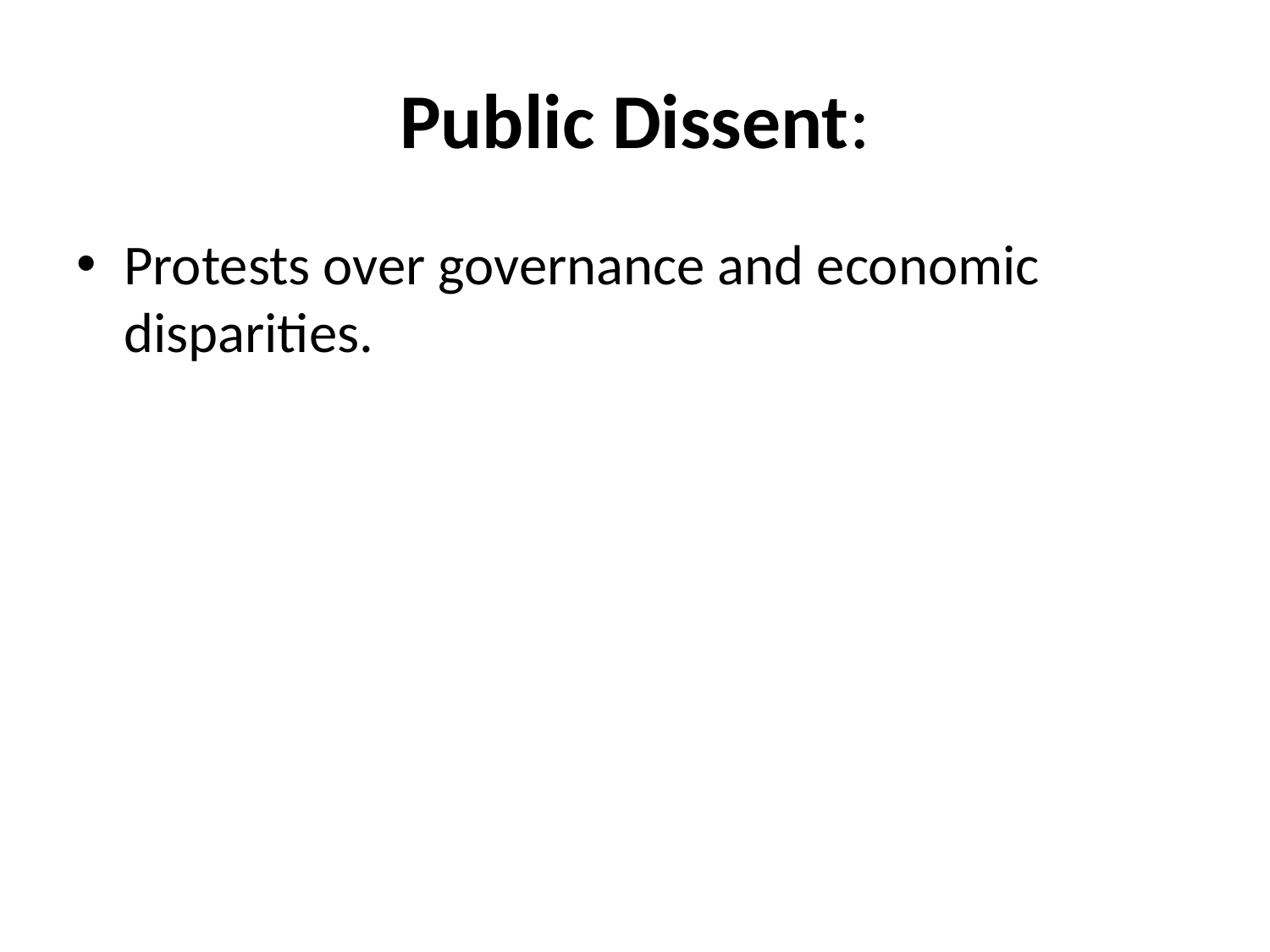

# Public Dissent:
Protests over governance and economic disparities.